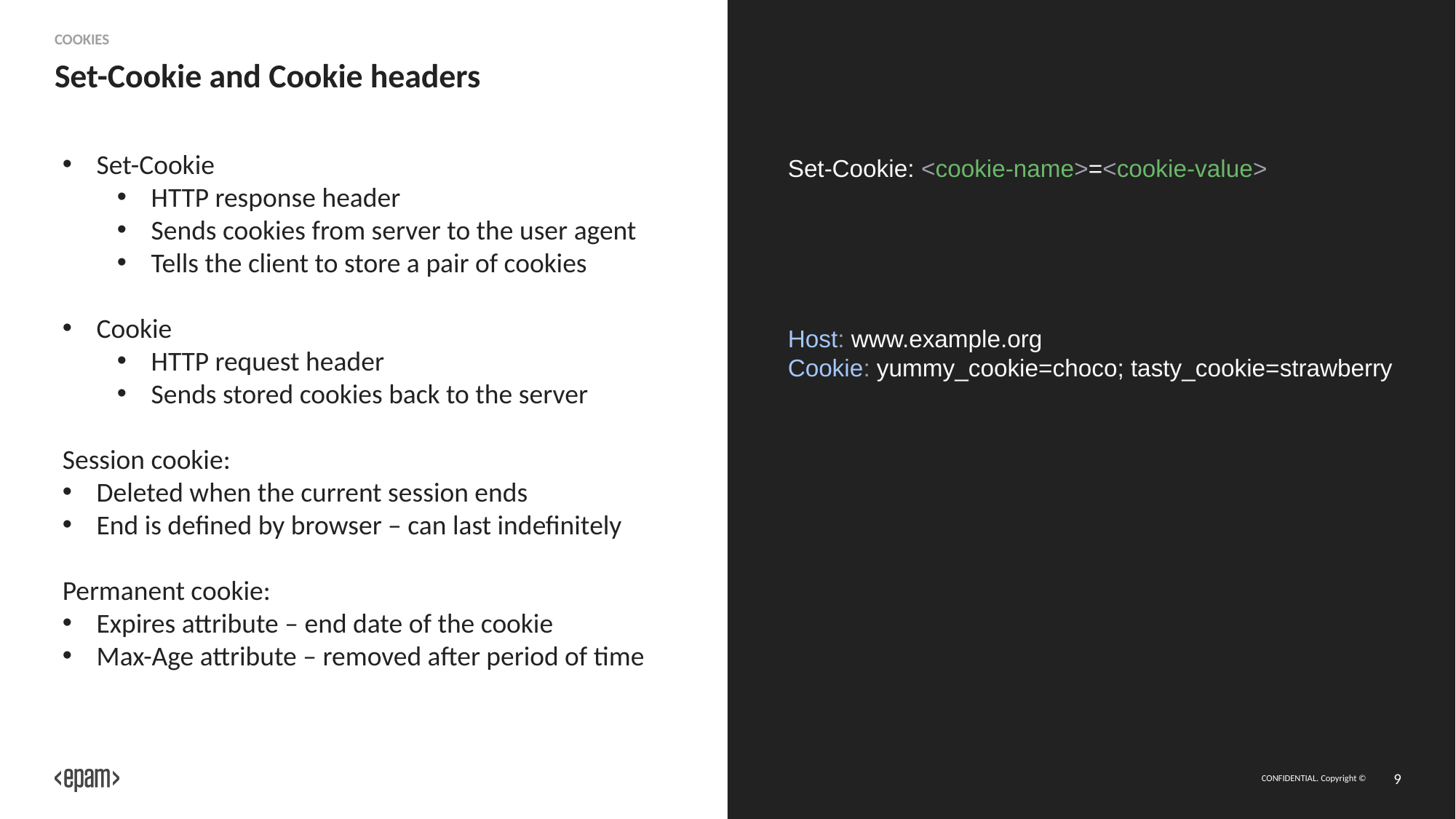

Cookies
# Set-Cookie and Cookie headers
Set-Cookie
HTTP response header
Sends cookies from server to the user agent
Tells the client to store a pair of cookies

Cookie
HTTP request header
Sends stored cookies back to the server

Session cookie:
Deleted when the current session ends
End is defined by browser – can last indefinitely

Permanent cookie:
Expires attribute – end date of the cookie
Max-Age attribute – removed after period of time
Set-Cookie: <cookie-name>=<cookie-value>
Host: www.example.org
Cookie: yummy_cookie=choco; tasty_cookie=strawberry